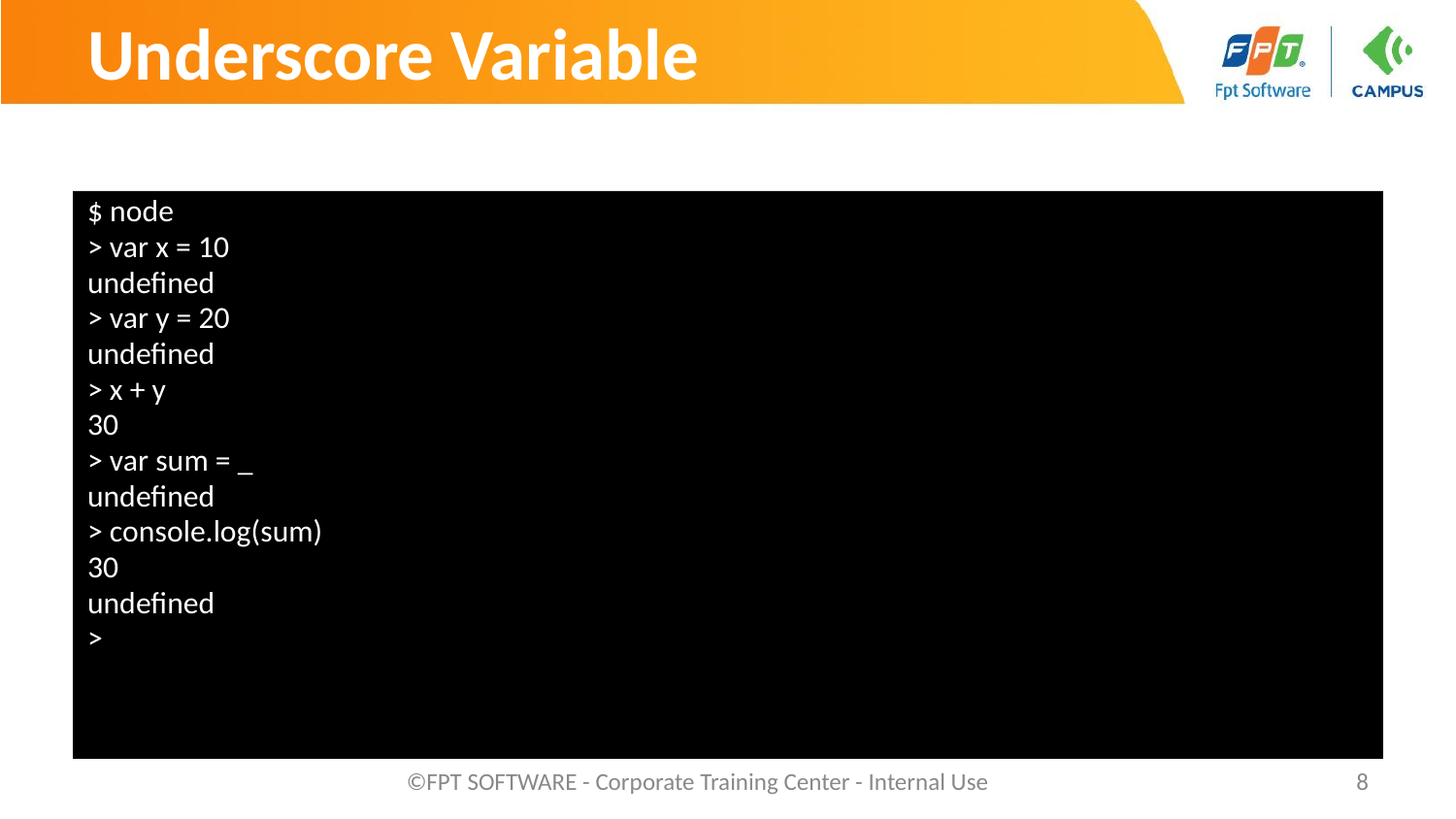

# Underscore Variable
$ node
> var x = 10
undefined
> var y = 20
undefined
> x + y
30
> var sum = _
undefined
> console.log(sum)
30
undefined
>

©FPT SOFTWARE - Corporate Training Center - Internal Use
8